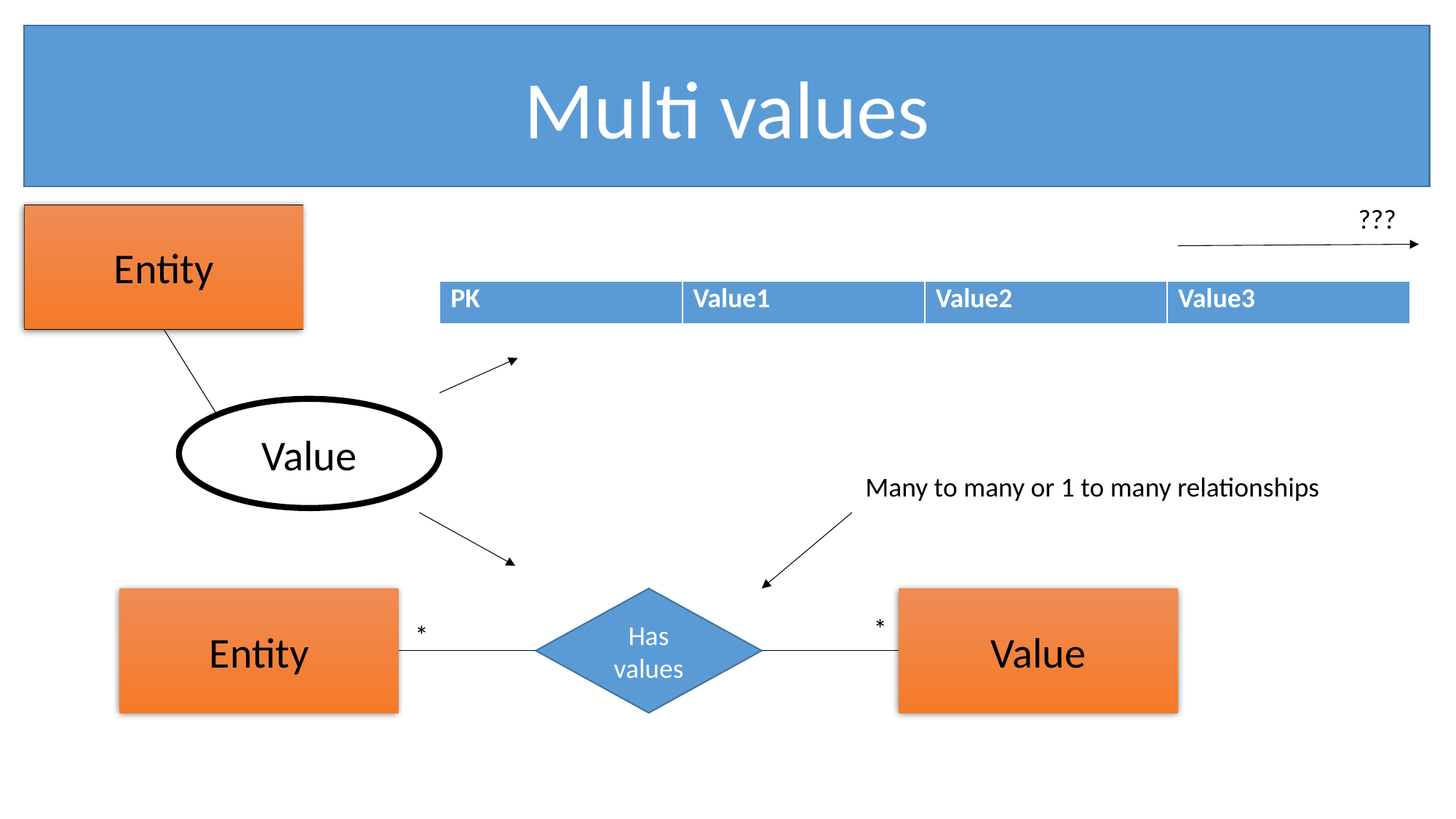

Multi values
???
Entity
| PK | Value1 | Value2 | Value3 |
| --- | --- | --- | --- |
Value
Many to many or 1 to many relationships
Entity
Has values
Value
*
*